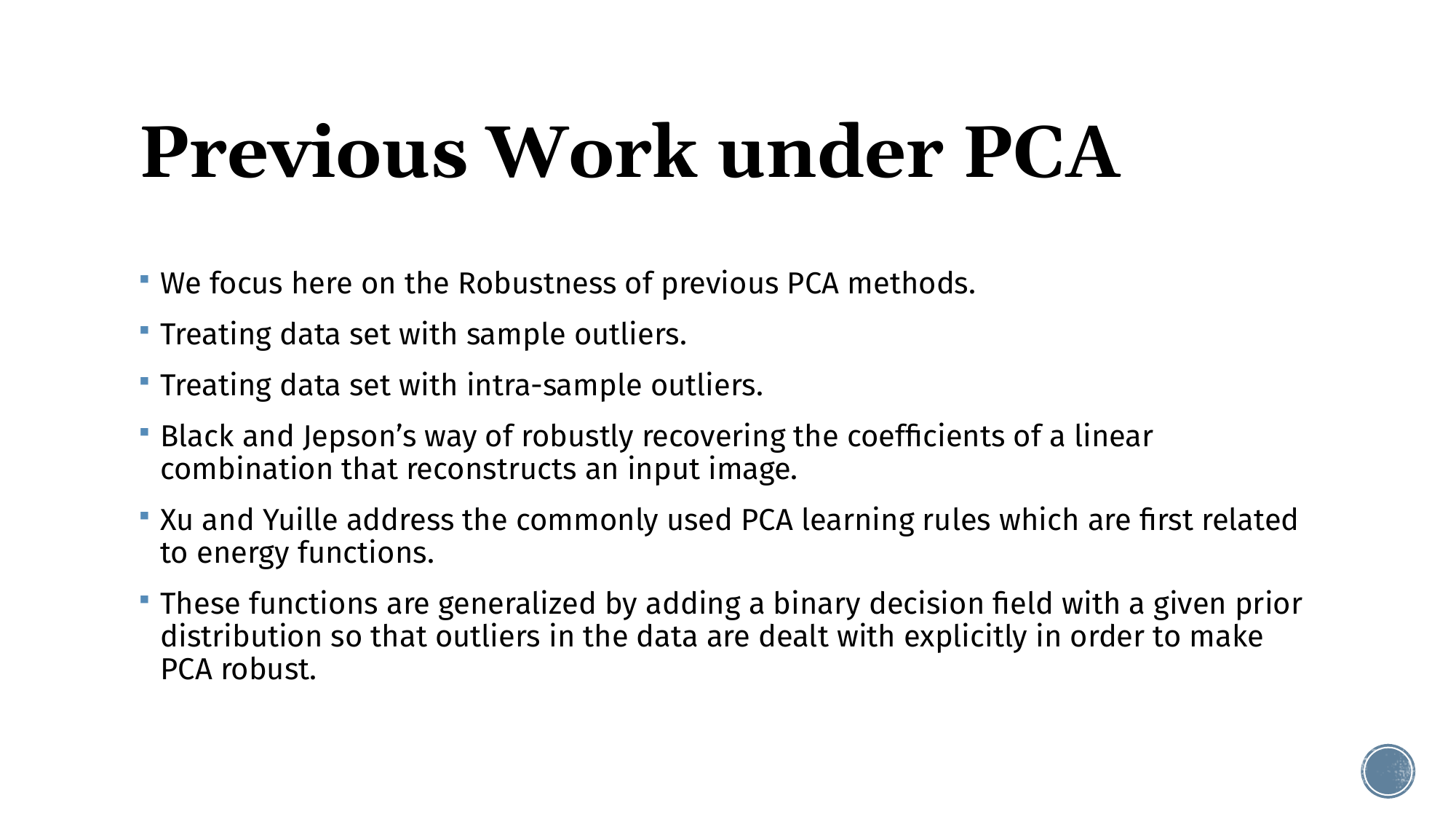

# Previous Work under PCA
We focus here on the Robustness of previous PCA methods.
Treating data set with sample outliers.
Treating data set with intra-sample outliers.
Black and Jepson’s way of robustly recovering the coefficients of a linear combination that reconstructs an input image.
Xu and Yuille address the commonly used PCA learning rules which are first related to energy functions.
These functions are generalized by adding a binary decision field with a given prior distribution so that outliers in the data are dealt with explicitly in order to make PCA robust.